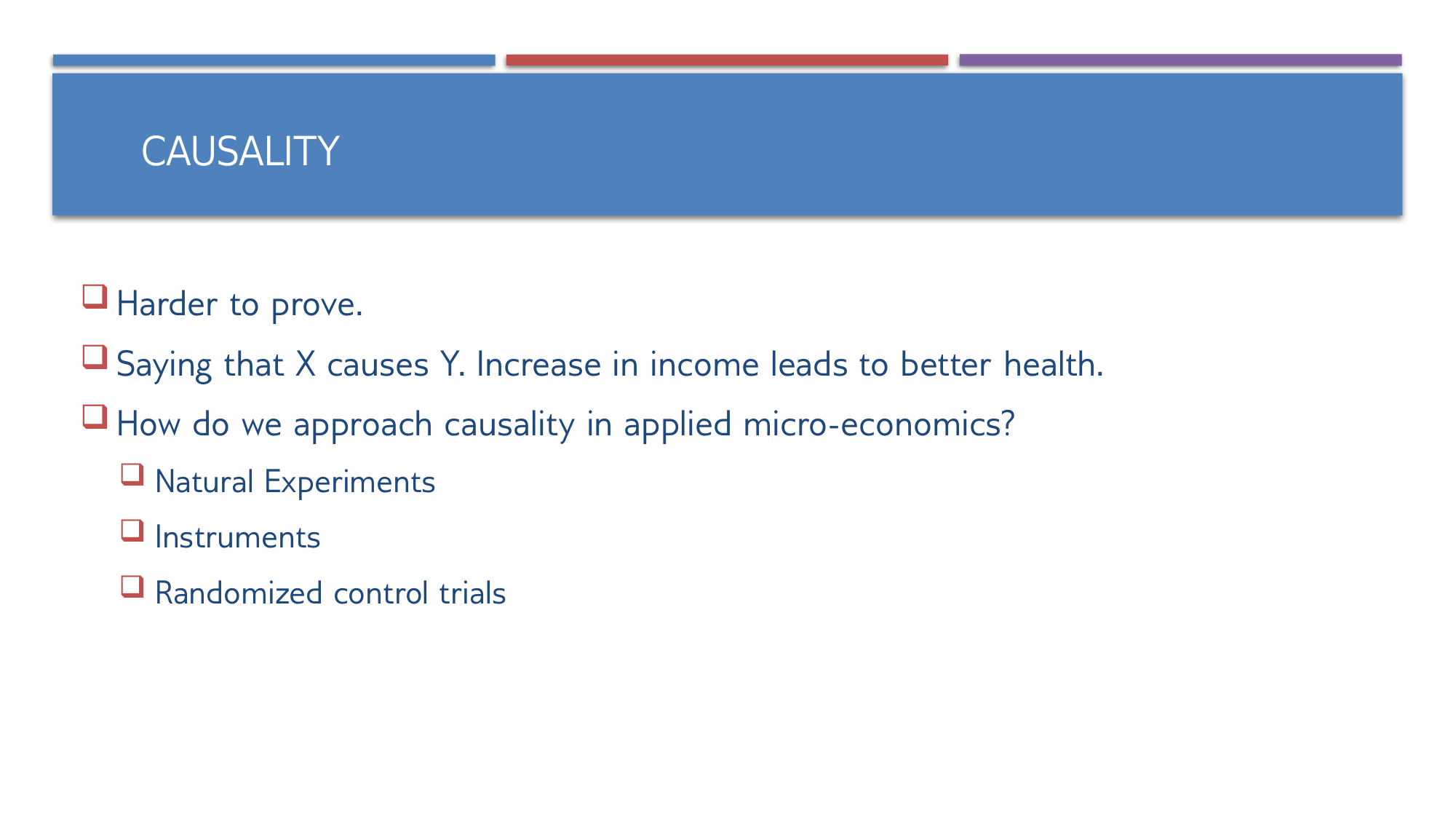

Causality
Harder to prove.
Saying that X causes Y. Increase in income leads to better health.
How do we approach causality in applied micro-economics?
Natural Experiments
Instruments
Randomized control trials